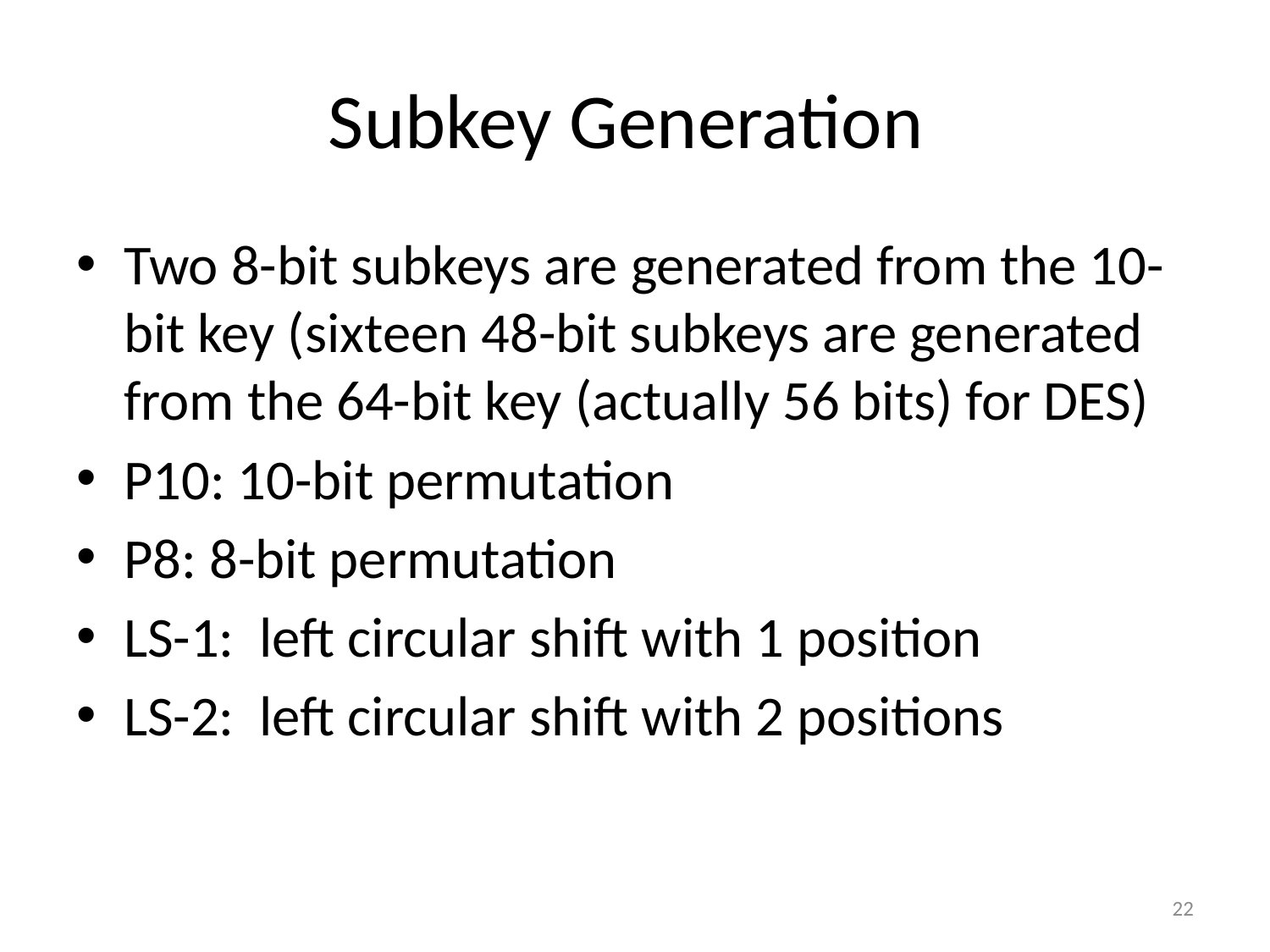

# Subkey Generation
Two 8-bit subkeys are generated from the 10-bit key (sixteen 48-bit subkeys are generated from the 64-bit key (actually 56 bits) for DES)
P10: 10-bit permutation
P8: 8-bit permutation
LS-1:  left circular shift with 1 position
LS-2:  left circular shift with 2 positions

22